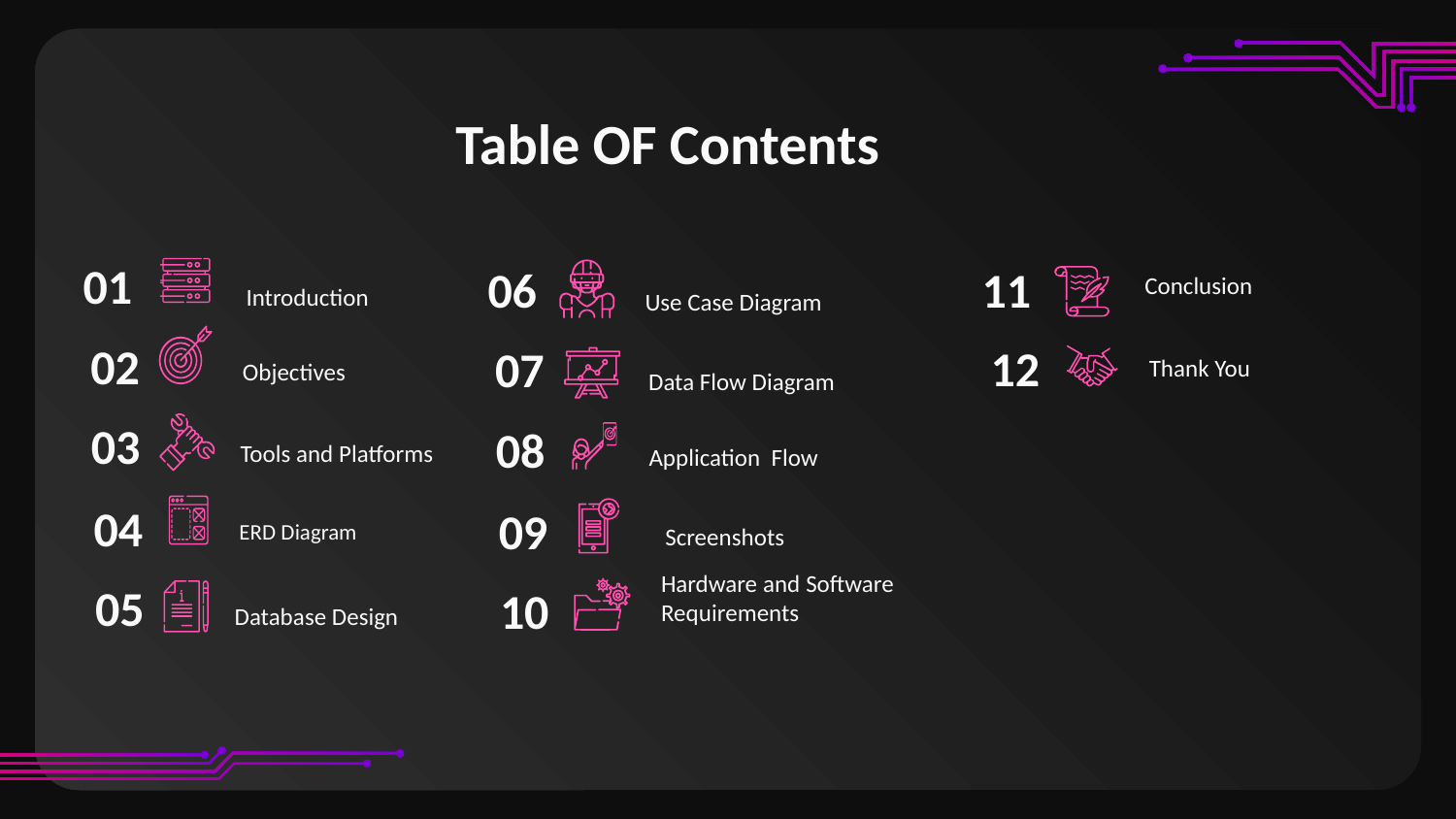

# Table OF Contents
01
02
03
04
05
11
06
07
08
09
10
Conclusion

Introduction
Use Case Diagram
12

Thank You
Objectives

Data Flow Diagram

Tools and Platforms
Application  Flow

ERD Diagram
Screenshots
Hardware and Software Requirements

Database Design